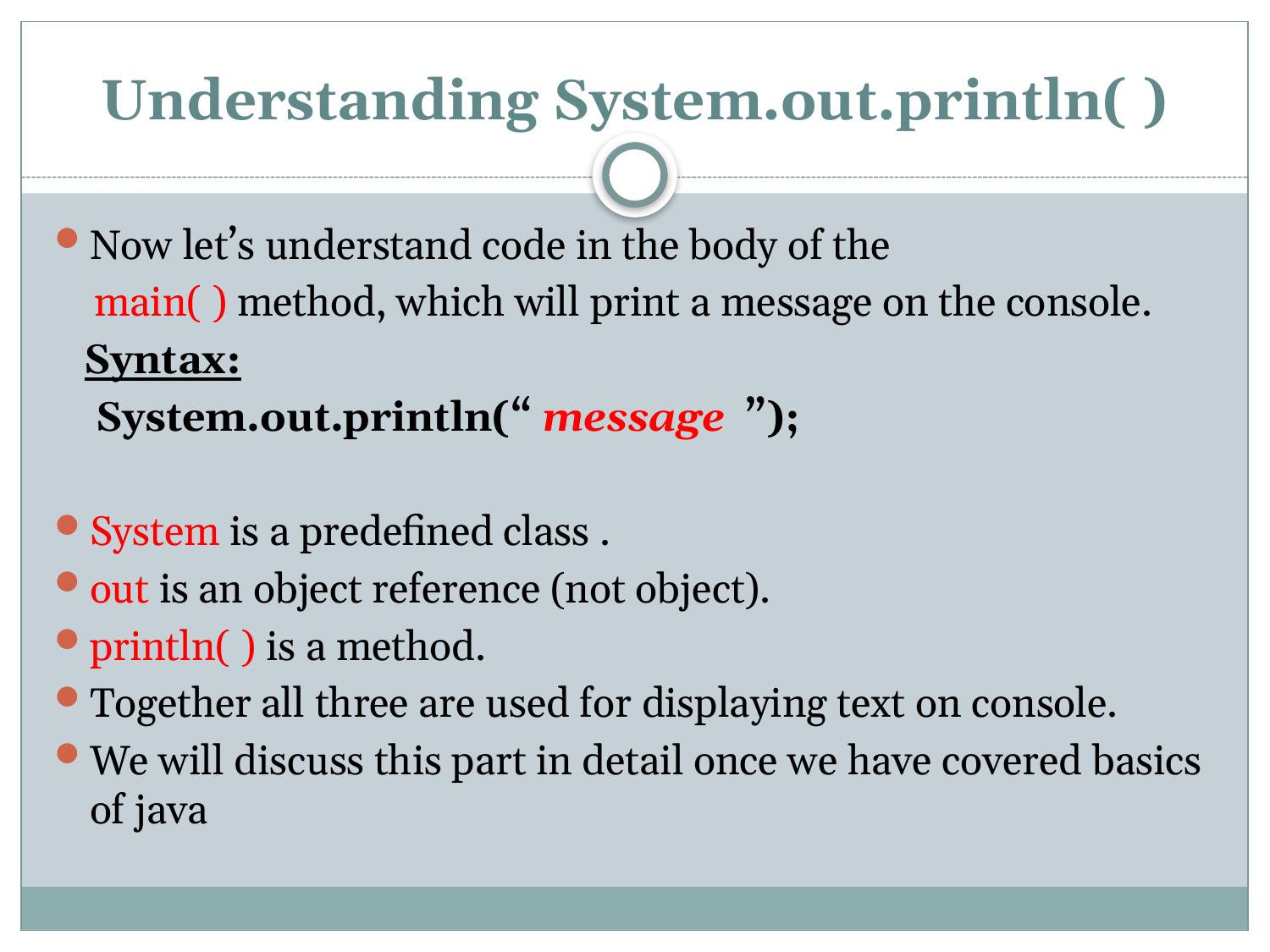

# Understanding System.out.println( )
Now let’s understand code in the body of the
    main( ) method, which will print a message on the console.
   Syntax:
    System.out.println(“ message  ”);

System is a predefined class .
out is an object reference (not object).
println( ) is a method.
Together all three are used for displaying text on console.
We will discuss this part in detail once we have covered basics of java